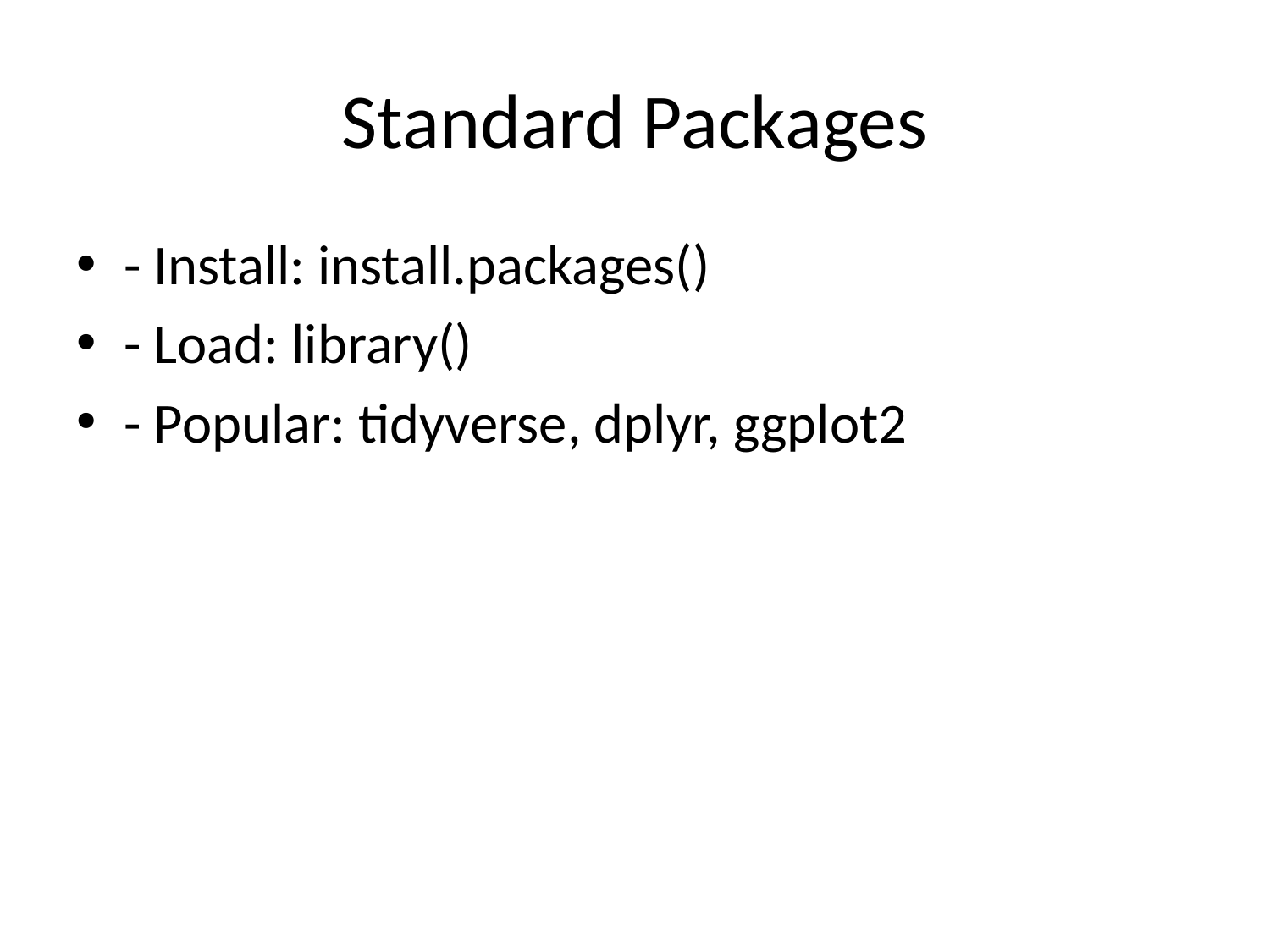

# Standard Packages
- Install: install.packages()
- Load: library()
- Popular: tidyverse, dplyr, ggplot2